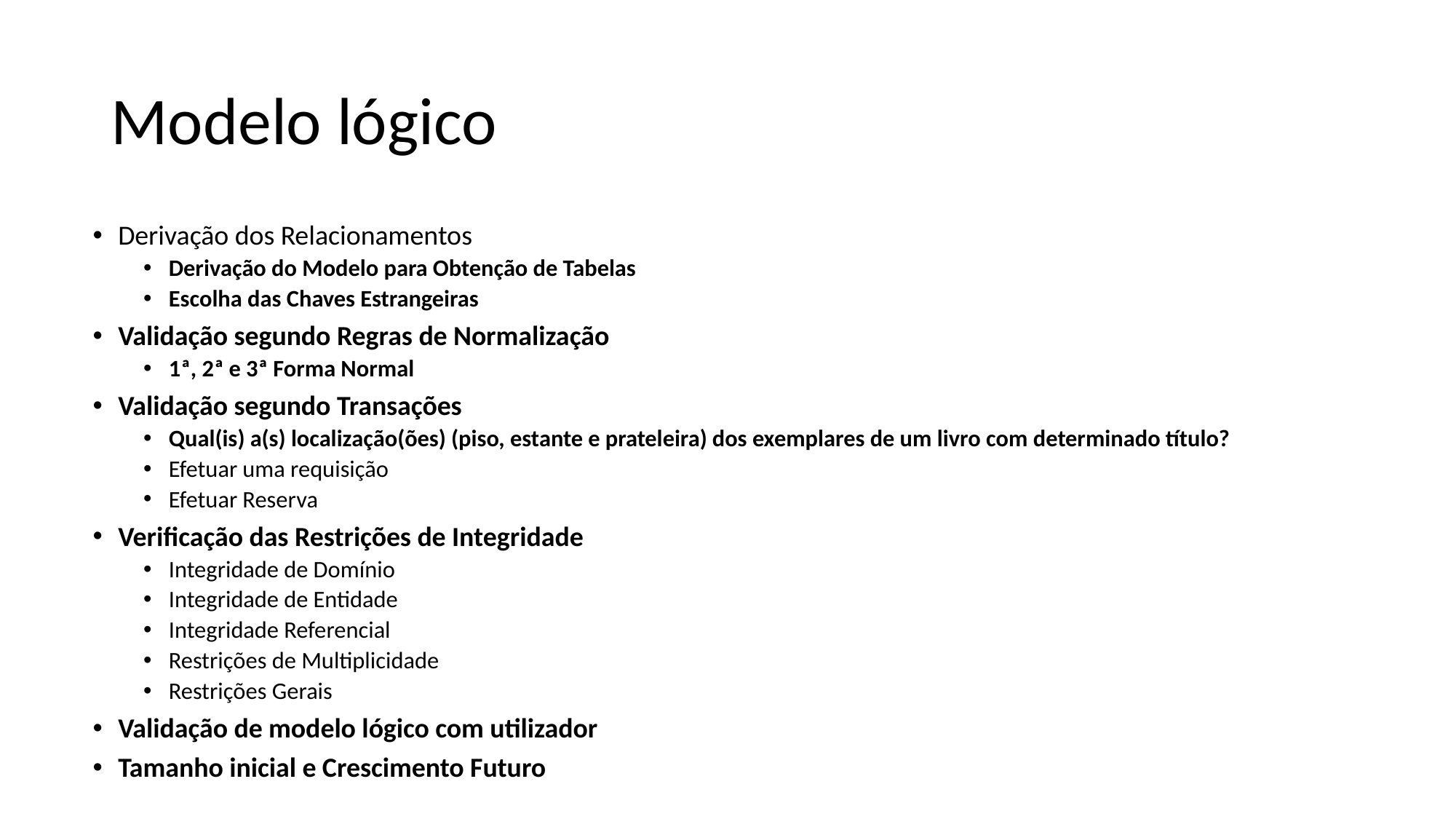

# Modelo lógico
Derivação dos Relacionamentos
Derivação do Modelo para Obtenção de Tabelas
Escolha das Chaves Estrangeiras
Validação segundo Regras de Normalização
1ª, 2ª e 3ª Forma Normal
Validação segundo Transações
Qual(is) a(s) localização(ões) (piso, estante e prateleira) dos exemplares de um livro com determinado título?
Efetuar uma requisição
Efetuar Reserva
Verificação das Restrições de Integridade
Integridade de Domínio
Integridade de Entidade
Integridade Referencial
Restrições de Multiplicidade
Restrições Gerais
Validação de modelo lógico com utilizador
Tamanho inicial e Crescimento Futuro